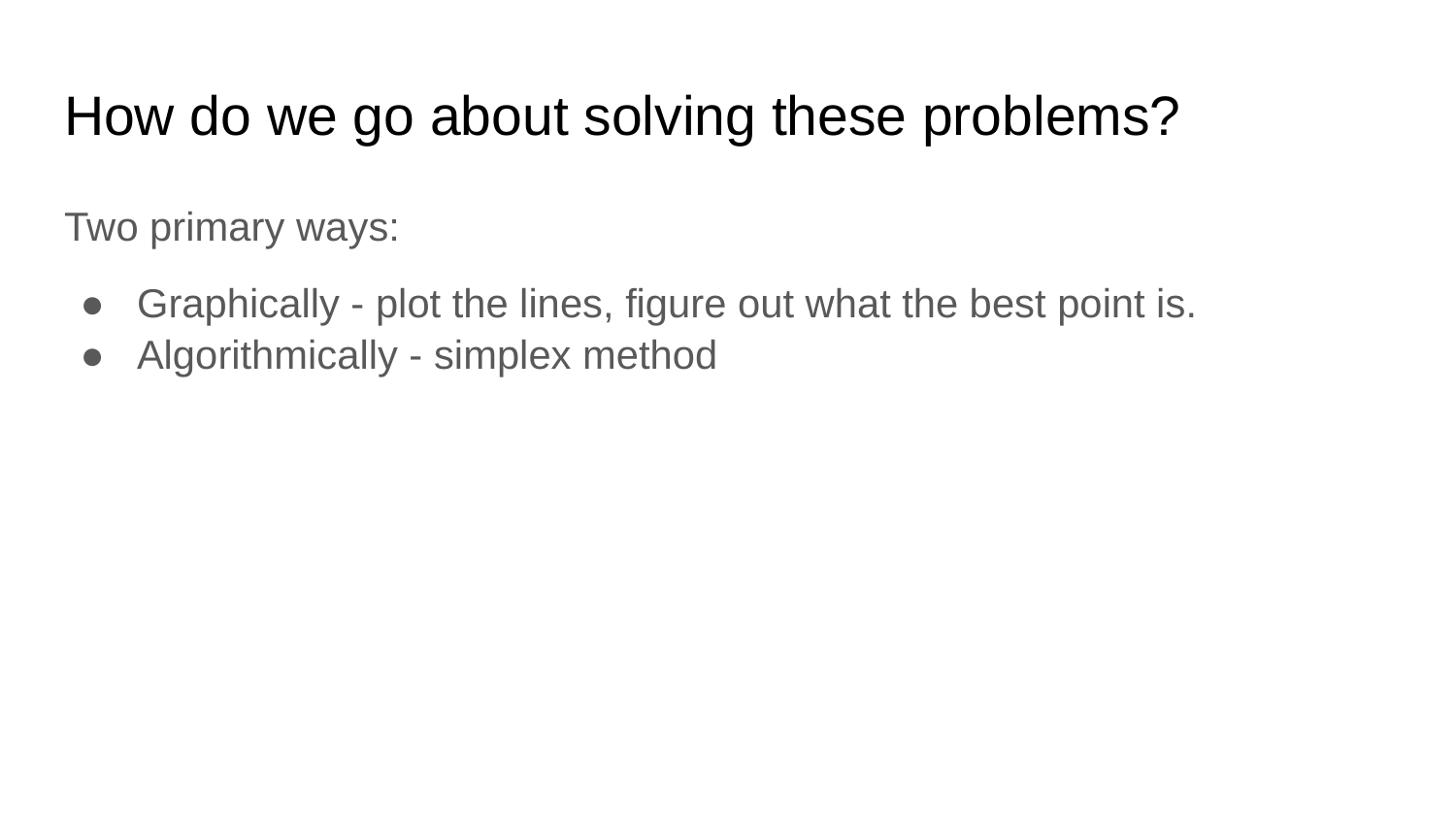

# How do we go about solving these problems?
Two primary ways:
Graphically - plot the lines, figure out what the best point is.
Algorithmically - simplex method